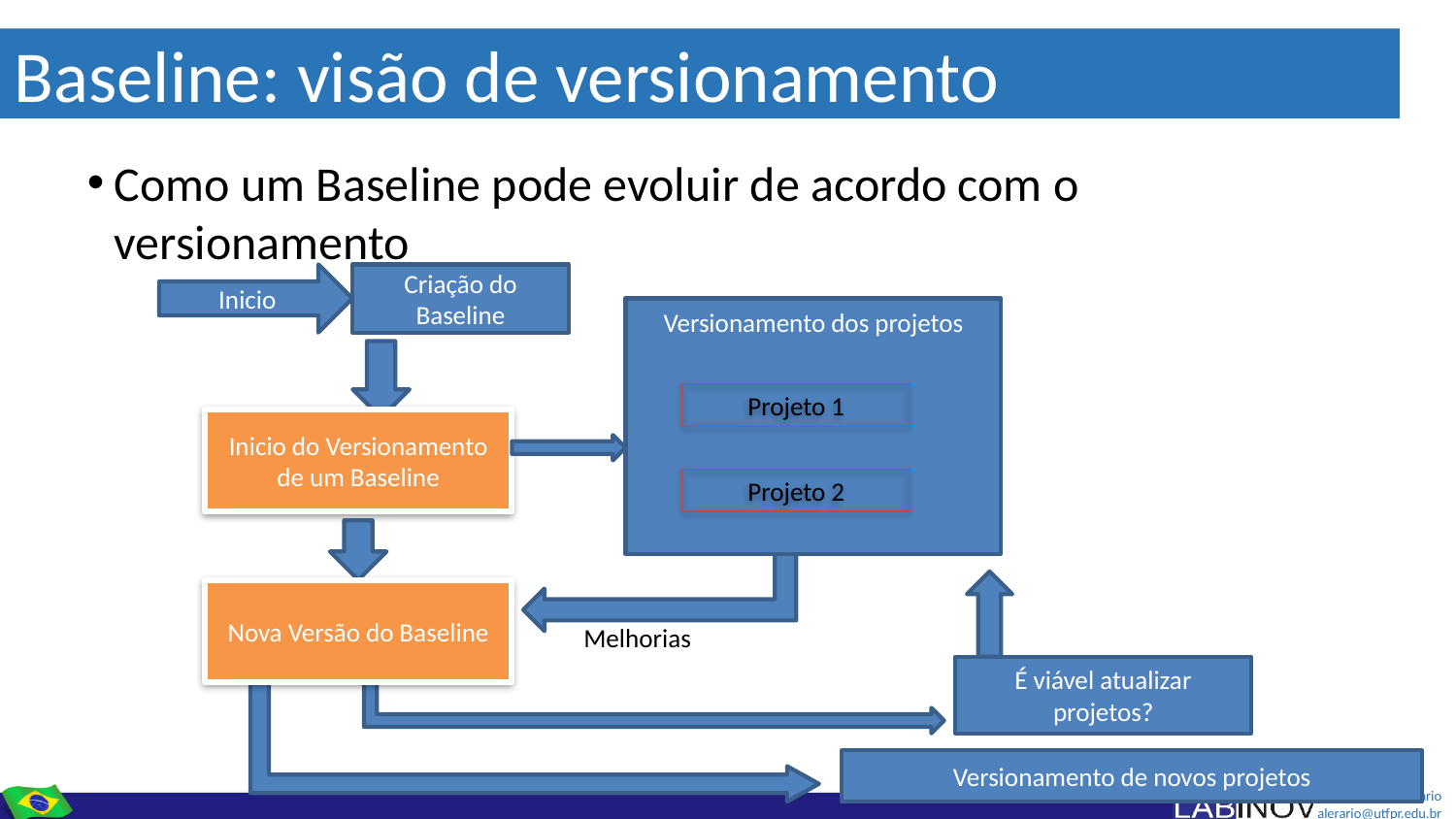

Baseline: visão de versionamento
Como um Baseline pode evoluir de acordo com o versionamento
Inicio
Criação do Baseline
Versionamento dos projetos

Projeto 1
Inicio do Versionamento de um Baseline

Projeto 2

Nova Versão do Baseline
Melhorias
É viável atualizar projetos?
Versionamento de novos projetos